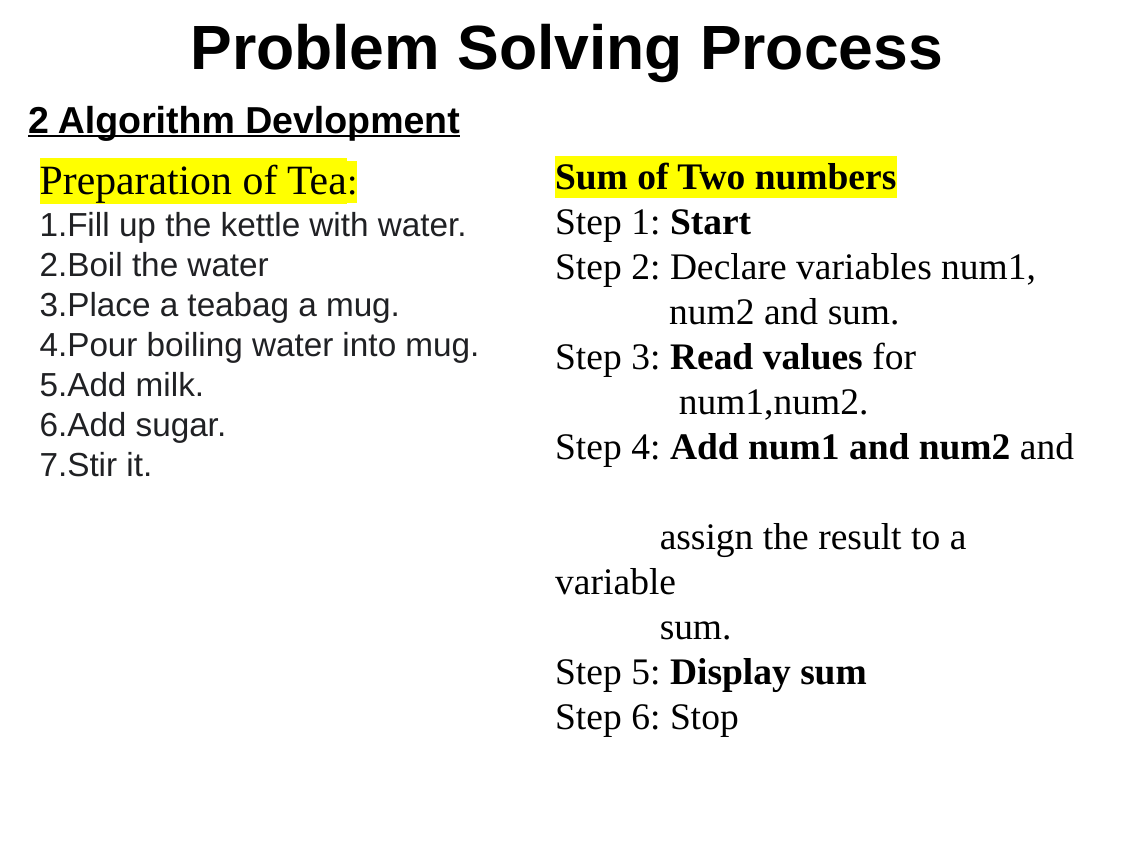

Problem Solving Process
2 Algorithm Devlopment
Sum of Two numbers
Step 1: Start
Step 2: Declare variables num1,
            num2 and sum.
Step 3: Read values for
             num1,num2.
Step 4: Add num1 and num2 and
           assign the result to a variable
           sum.
Step 5: Display sum
Step 6: Stop
Preparation of Tea:
Fill up the kettle with water.
Boil the water
Place a teabag a mug.
Pour boiling water into mug.
Add milk.
Add sugar.
Stir it.
Preparing Tea